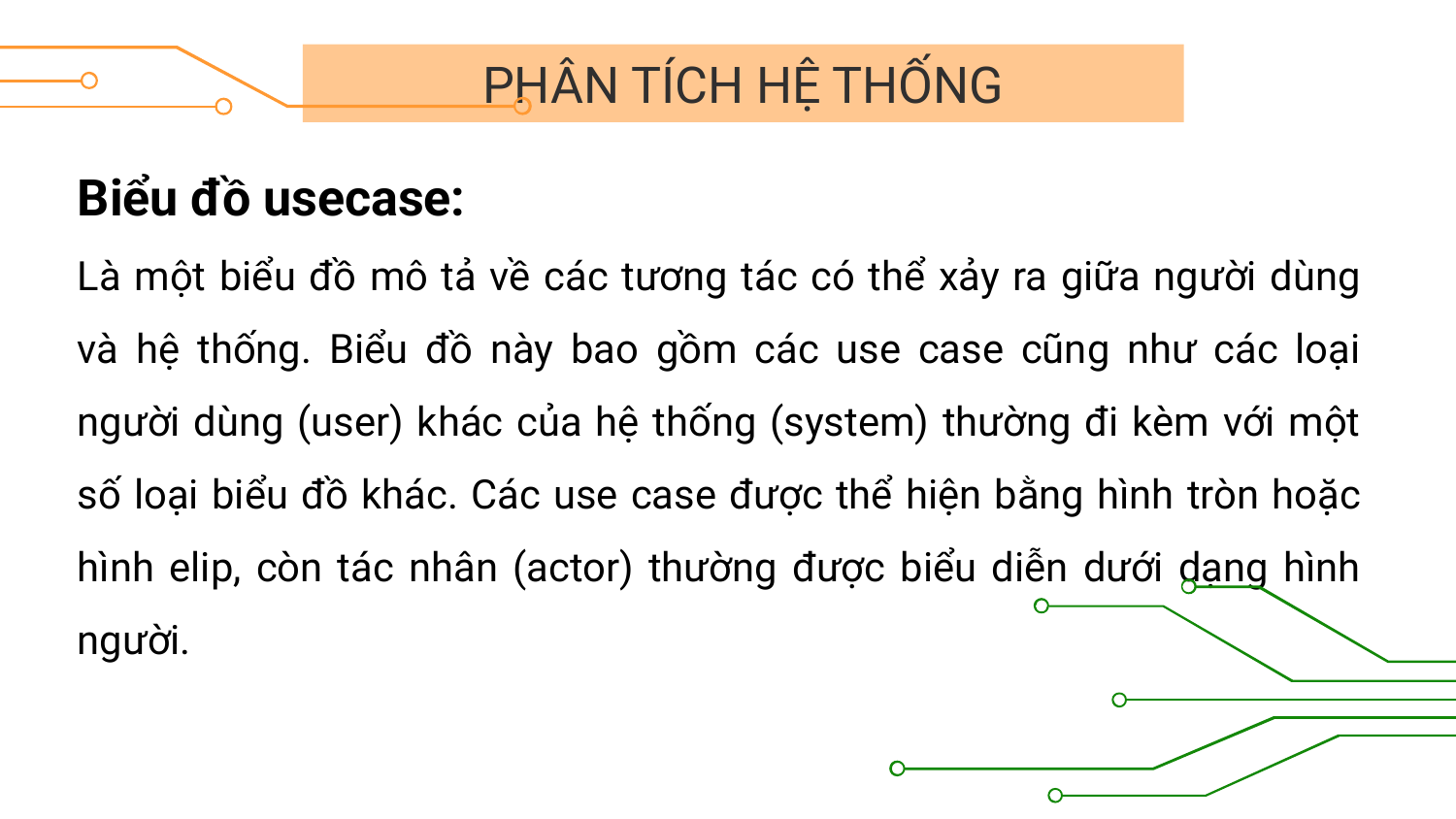

# PHÂN TÍCH HỆ THỐNG

Biểu đồ usecase:
Là một biểu đồ mô tả về các tương tác có thể xảy ra giữa người dùng và hệ thống. Biểu đồ này bao gồm các use case cũng như các loại người dùng (user) khác của hệ thống (system) thường đi kèm với một số loại biểu đồ khác. Các use case được thể hiện bằng hình tròn hoặc hình elip, còn tác nhân (actor) thường được biểu diễn dưới dạng hình người.